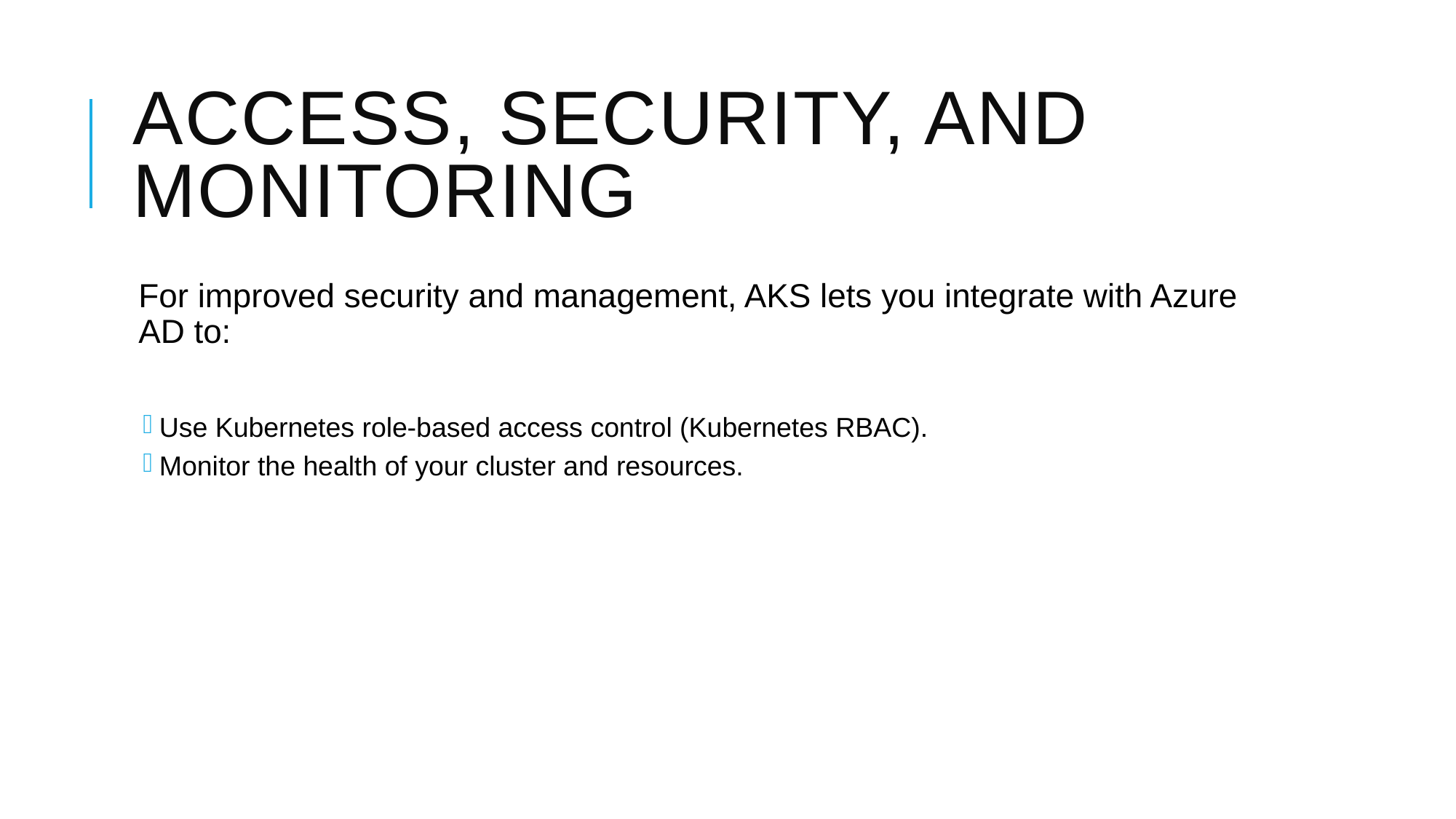

# Access, security, and monitoring
For improved security and management, AKS lets you integrate with Azure AD to:

Use Kubernetes role-based access control (Kubernetes RBAC).
Monitor the health of your cluster and resources.